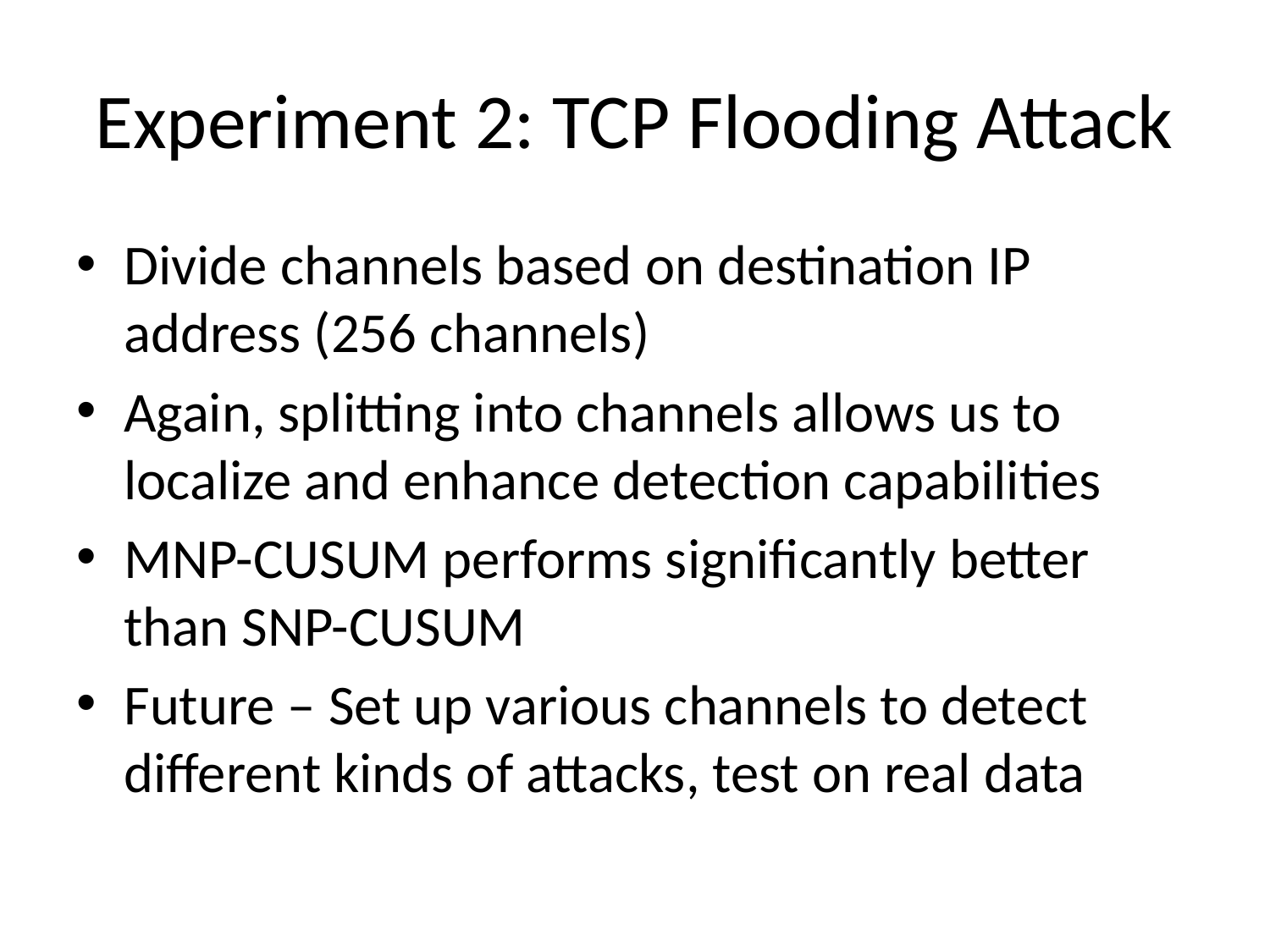

# Experiment 2: TCP Flooding Attack
Divide channels based on destination IP address (256 channels)
Again, splitting into channels allows us to localize and enhance detection capabilities
MNP-CUSUM performs significantly better than SNP-CUSUM
Future – Set up various channels to detect different kinds of attacks, test on real data